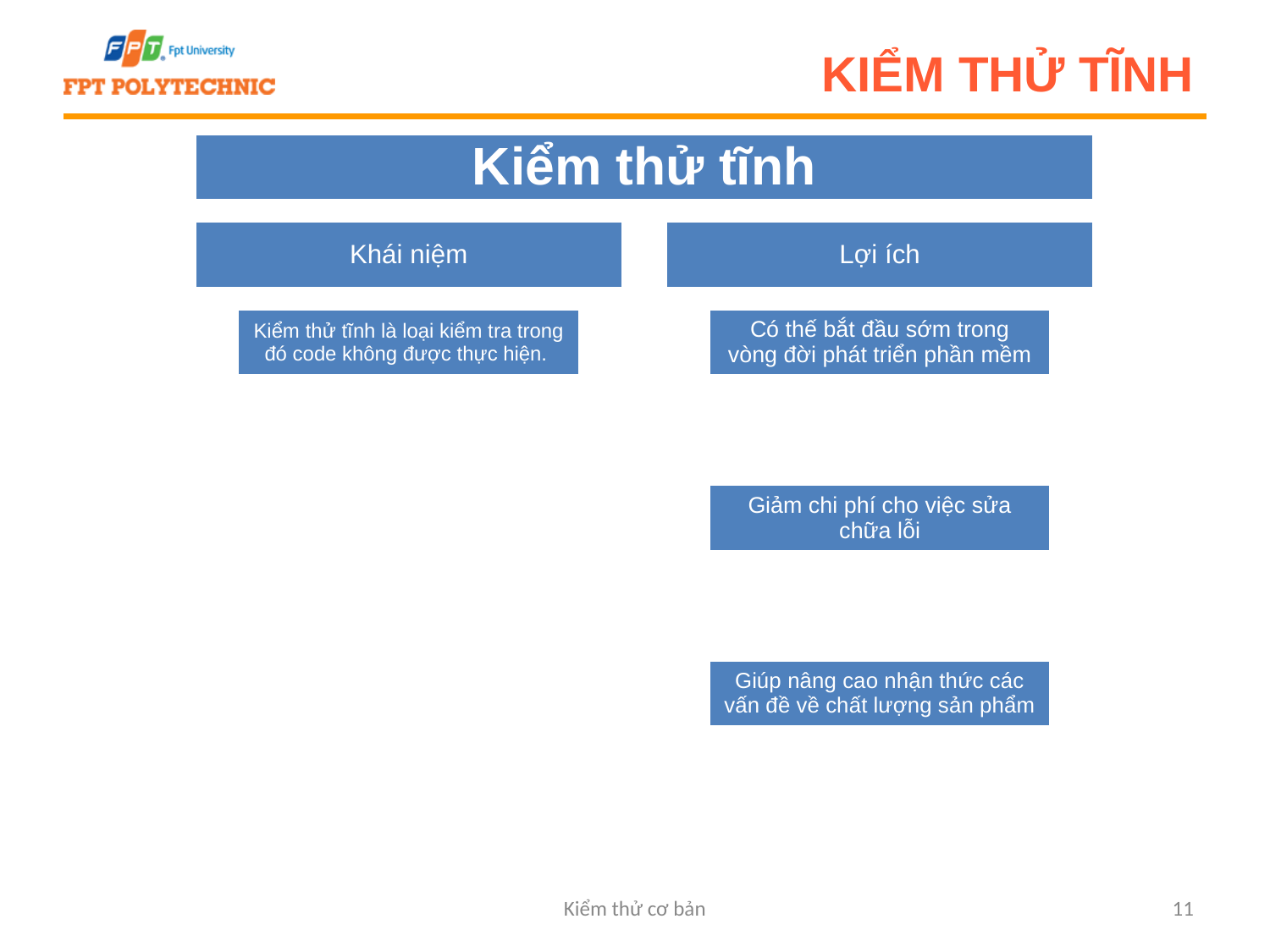

# Kiểm thử tĩnh
Khái niệm
Lợi ích
Kiểm thử tĩnh
Kiểm thử tĩnh là loại kiểm tra trong đó code không được thực hiện.
Giảm chi phí cho việc sửa chữa lỗi
Có thế bắt đầu sớm trong vòng đời phát triển phần mềm
Giúp nâng cao nhận thức các vấn đề về chất lượng sản phẩm
Kiểm thử cơ bản
11